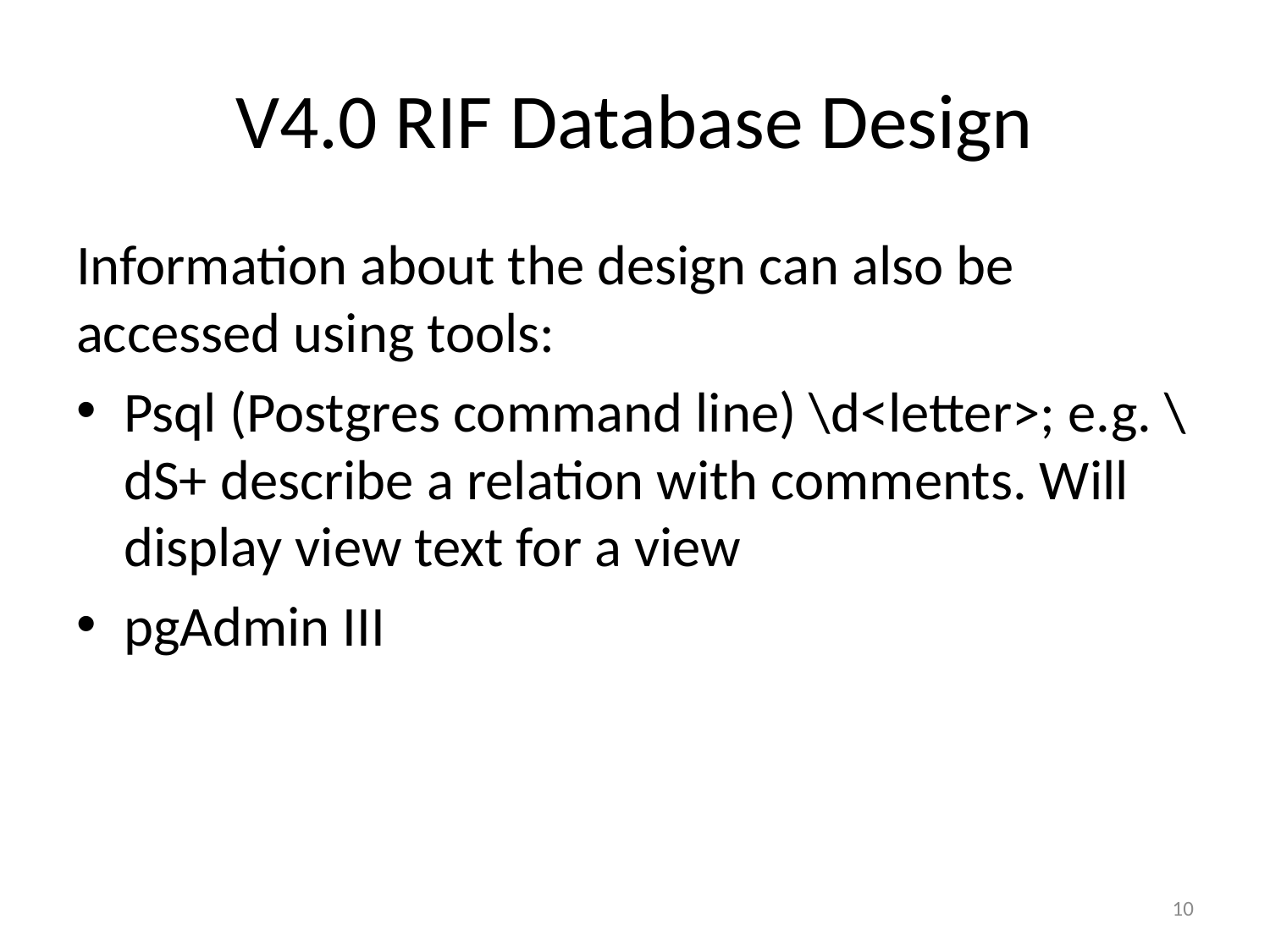

# V4.0 RIF Database Design
Information about the design can also be accessed using tools:
Psql (Postgres command line) \d<letter>; e.g. \dS+ describe a relation with comments. Will display view text for a view
pgAdmin III
10